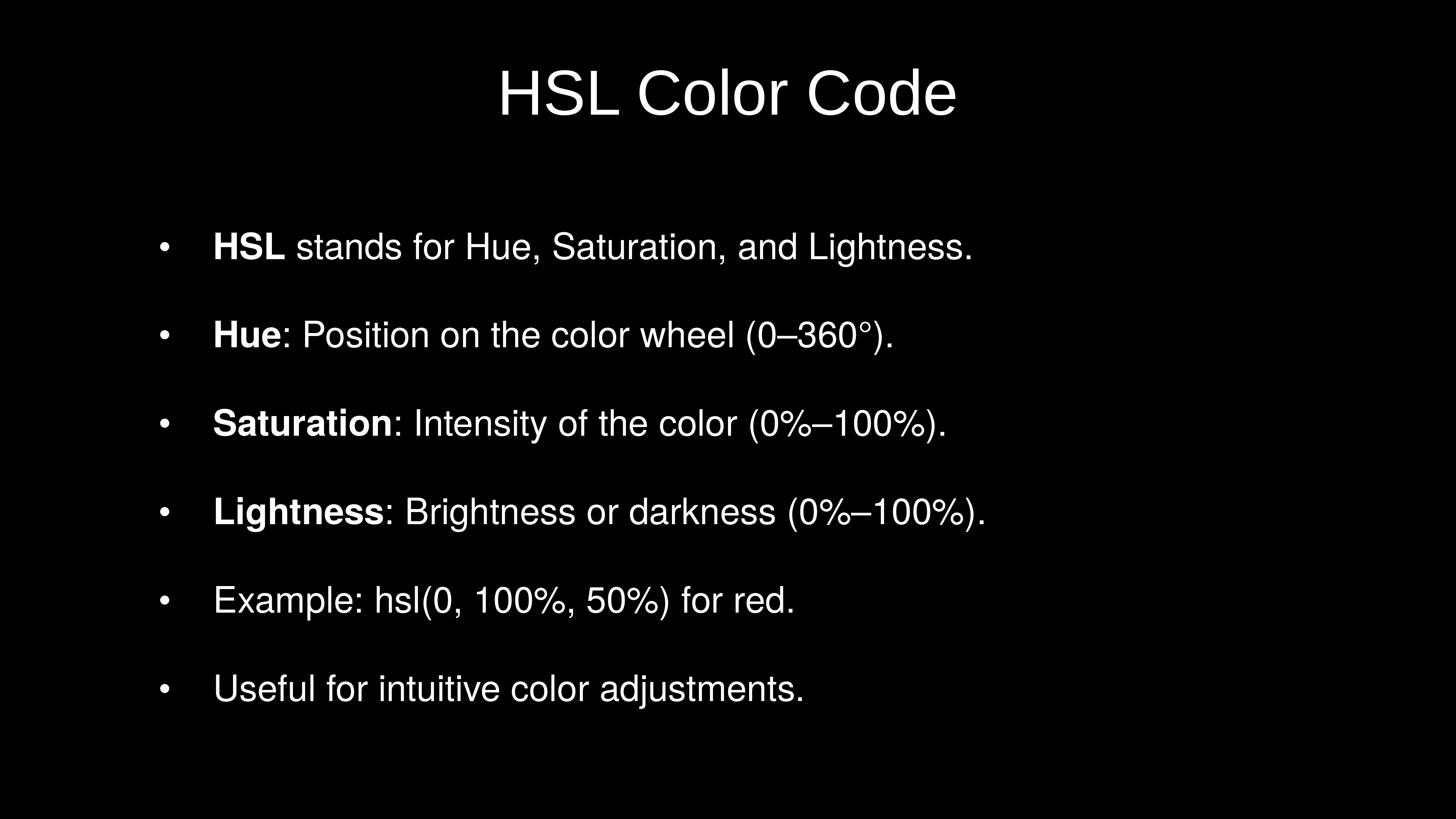

# HSL Color Code
	•	HSL stands for Hue, Saturation, and Lightness.
	•	Hue: Position on the color wheel (0–360°).
	•	Saturation: Intensity of the color (0%–100%).
	•	Lightness: Brightness or darkness (0%–100%).
	•	Example: hsl(0, 100%, 50%) for red.
	•	Useful for intuitive color adjustments.